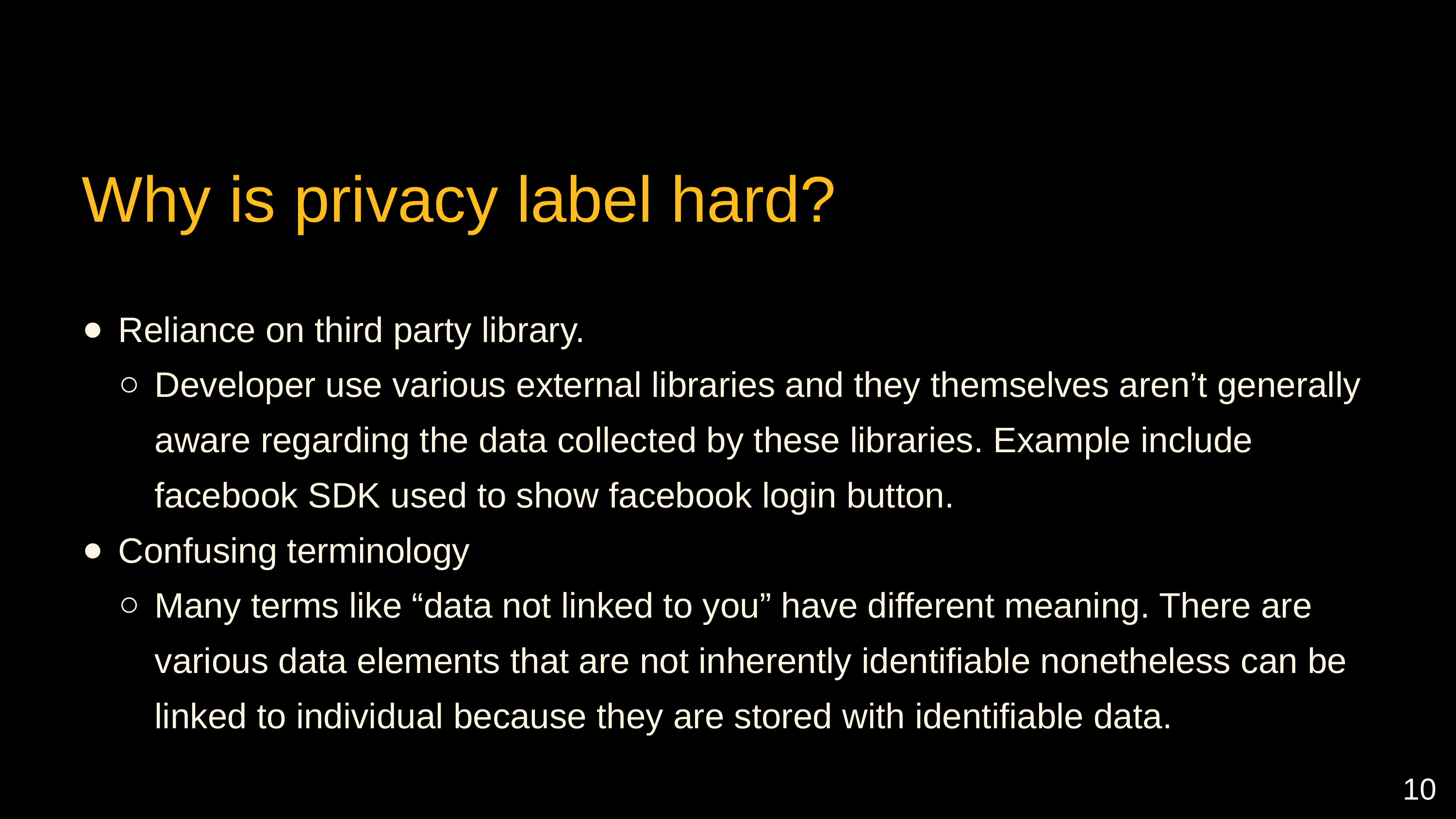

Why is privacy label hard?
Reliance on third party library.
Developer use various external libraries and they themselves aren’t generally aware regarding the data collected by these libraries. Example include facebook SDK used to show facebook login button.
Confusing terminology
Many terms like “data not linked to you” have different meaning. There are various data elements that are not inherently identifiable nonetheless can be linked to individual because they are stored with identifiable data.
10